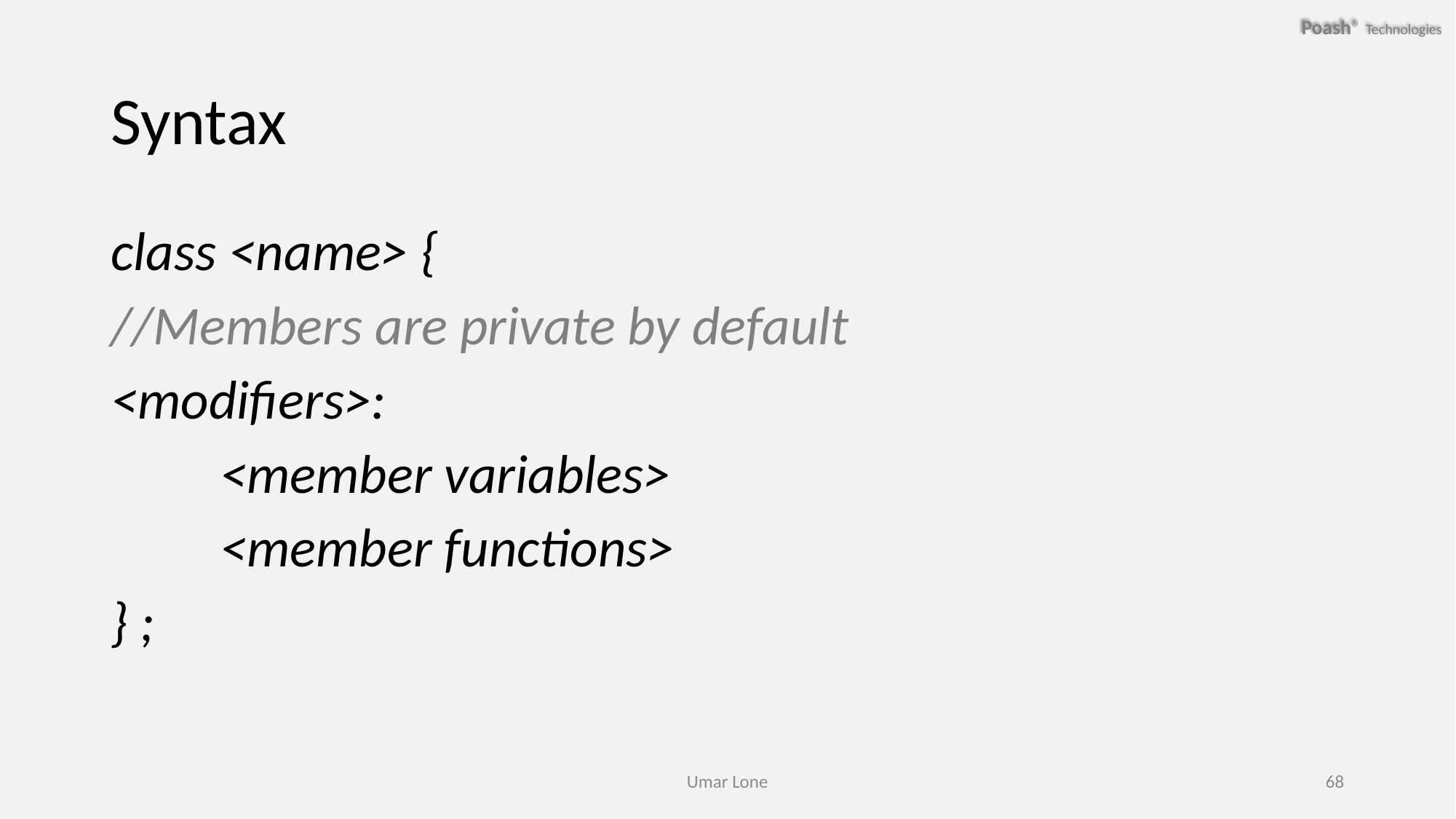

# Syntax
class <name> {
//Members are private by default
<modifiers>:
	<member variables>
	<member functions>
} ;

Umar Lone
68